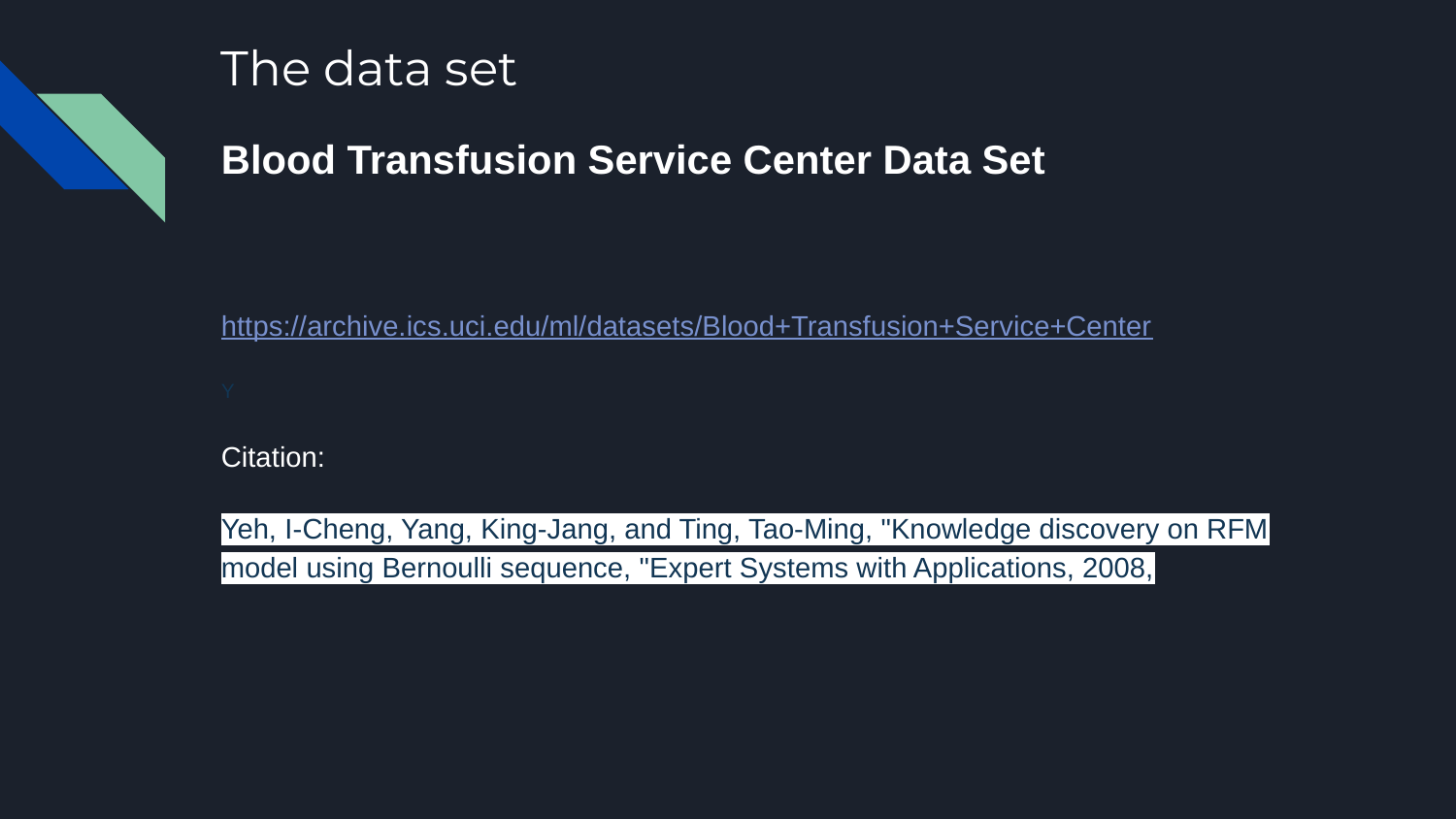

# The data set
Blood Transfusion Service Center Data Set

https://archive.ics.uci.edu/ml/datasets/Blood+Transfusion+Service+Center
Y
Citation:
Yeh, I-Cheng, Yang, King-Jang, and Ting, Tao-Ming, "Knowledge discovery on RFM model using Bernoulli sequence, "Expert Systems with Applications, 2008,